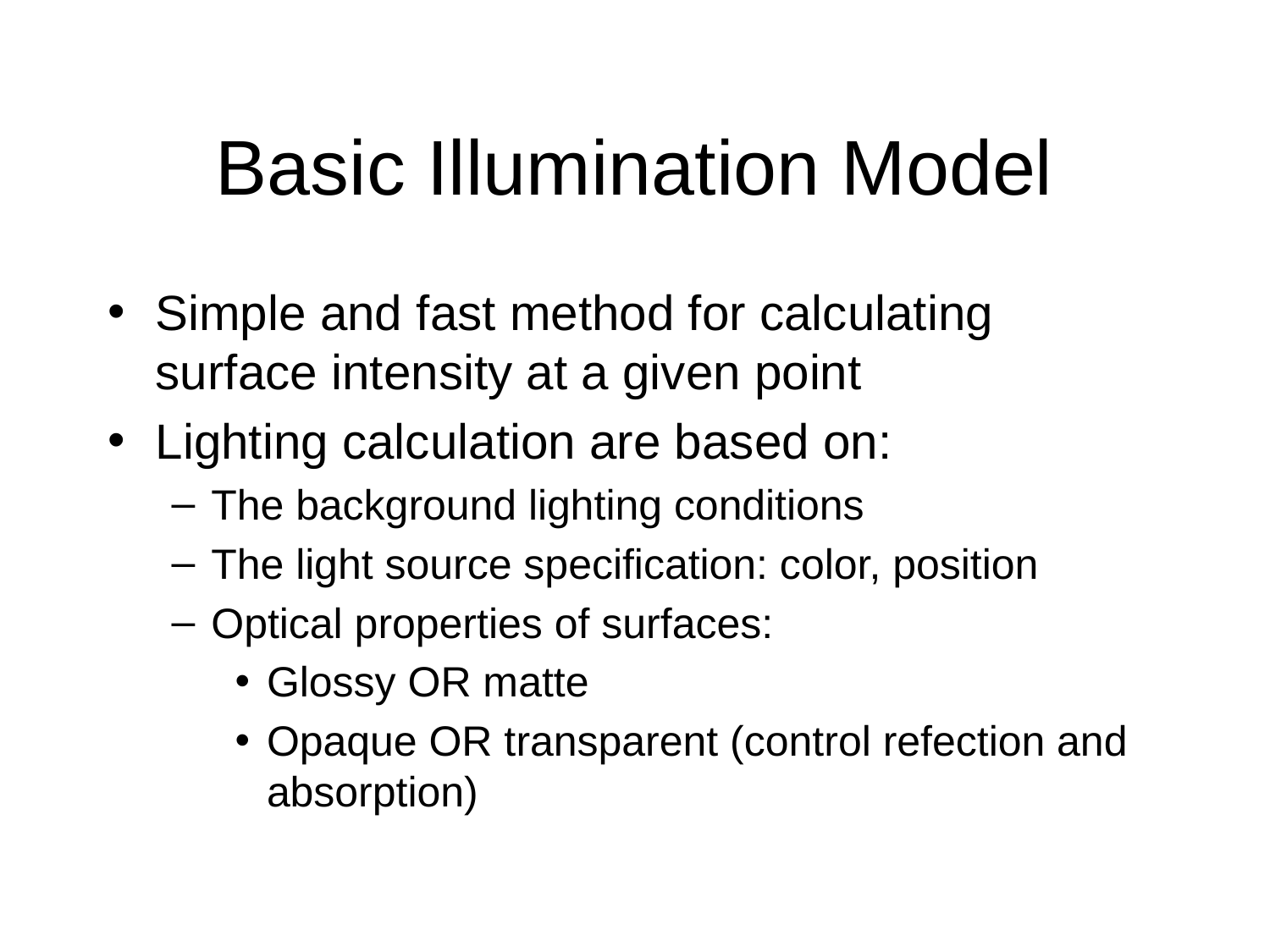

# Basic Illumination Model
Simple and fast method for calculating surface intensity at a given point
Lighting calculation are based on:
The background lighting conditions
The light source specification: color, position
Optical properties of surfaces:
Glossy OR matte
Opaque OR transparent (control refection and absorption)